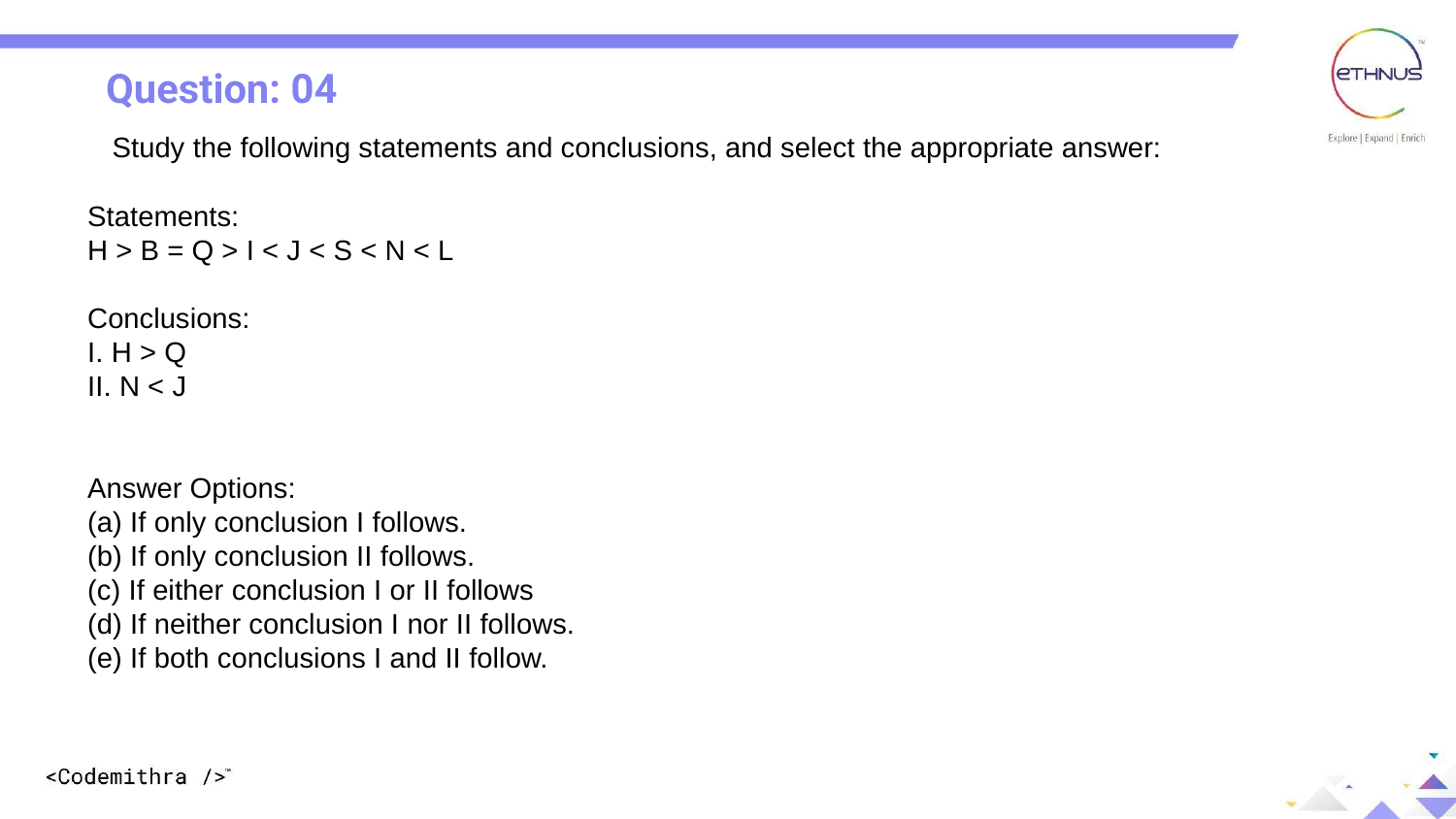

Question: 04
   Study the following statements and conclusions, and select the appropriate answer:

Statements:
H > B = Q > I < J < S < N < L

Conclusions:
I. H > Q
II. N < J

Answer Options:
(a) If only conclusion I follows.
(b) If only conclusion II follows.
(c) If either conclusion I or II follows
(d) If neither conclusion I nor II follows.
(e) If both conclusions I and II follow.